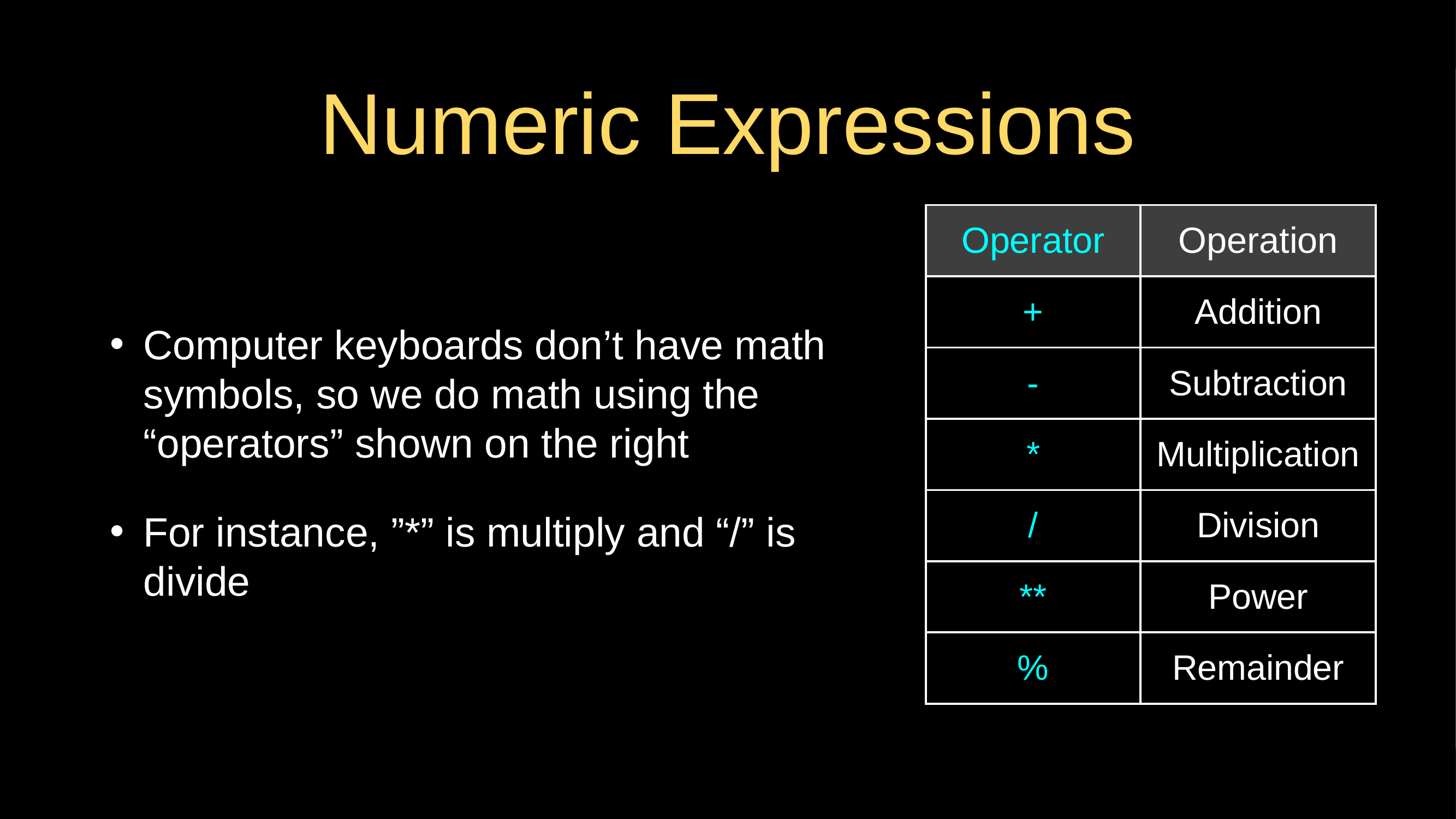

# Numeric Expressions
Computer keyboards don’t have math symbols, so we do math using the “operators” shown on the right
For instance, ”*” is multiply and “/” is divide
| Operator | Operation |
| --- | --- |
| + | Addition |
| - | Subtraction |
| \* | Multiplication |
| / | Division |
| \*\* | Power |
| % | Remainder |